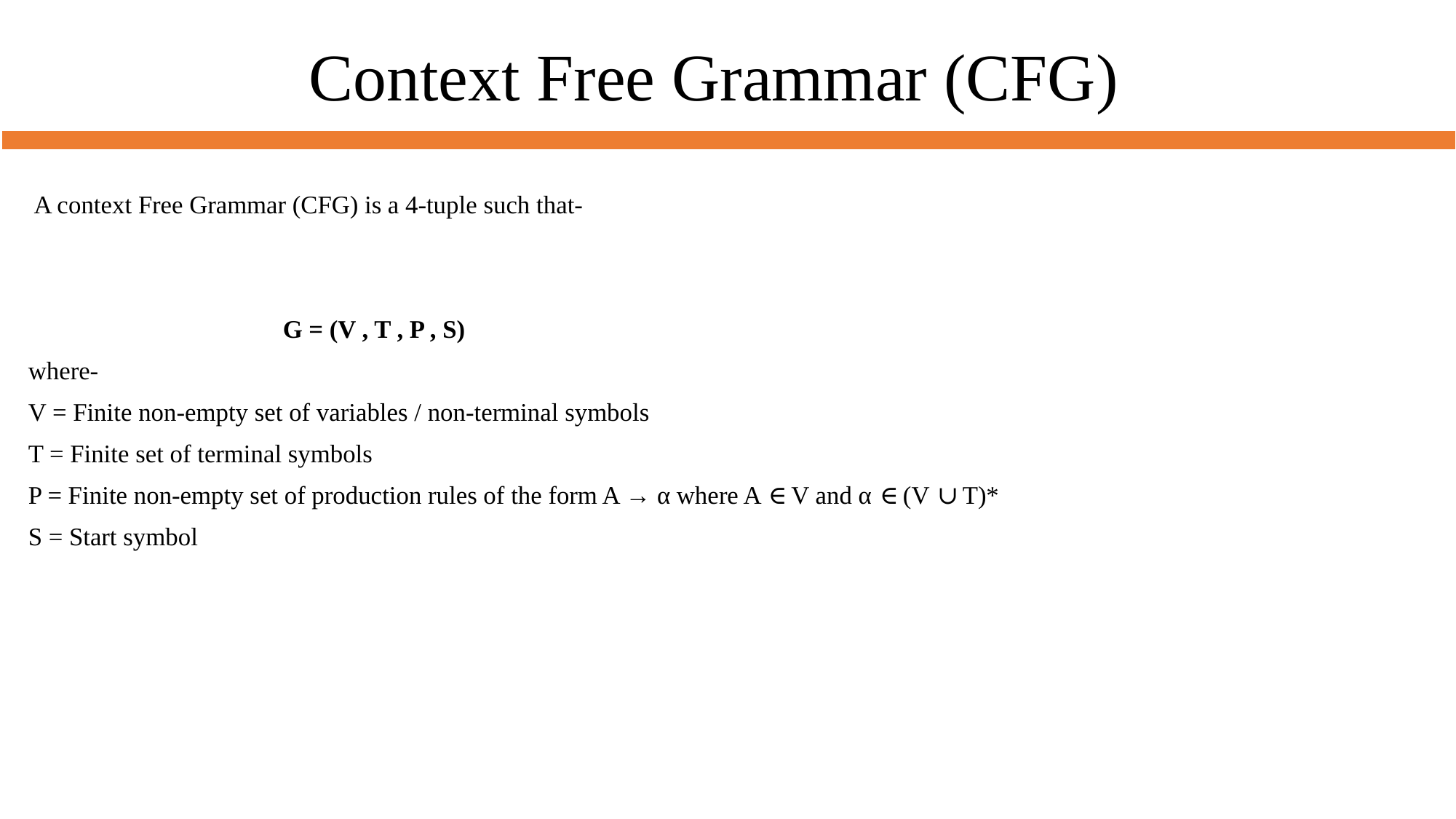

# Context Free Grammar (CFG)

A context Free Grammar (CFG) is a 4-tuple such that-

                                        G = (V , T , P , S)
where-
V = Finite non-empty set of variables / non-terminal symbols
T = Finite set of terminal symbols
P = Finite non-empty set of production rules of the form A → α where A ∈ V and α ∈ (V ∪ T)*
S = Start symbol